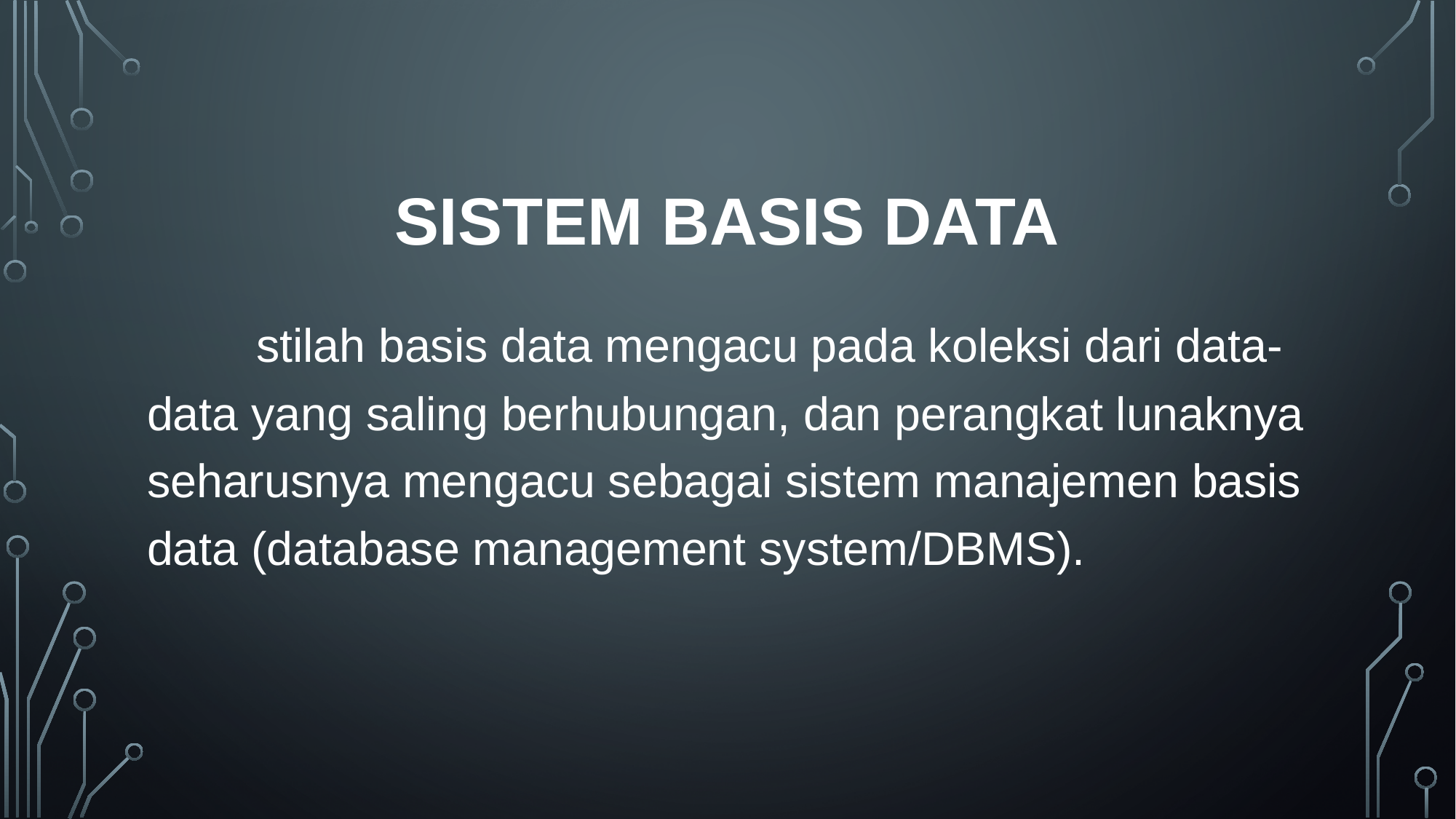

# SISTEM BASIS DATA
	stilah basis data mengacu pada koleksi dari data-data yang saling berhubungan, dan perangkat lunaknya seharusnya mengacu sebagai sistem manajemen basis data (database management system/DBMS).